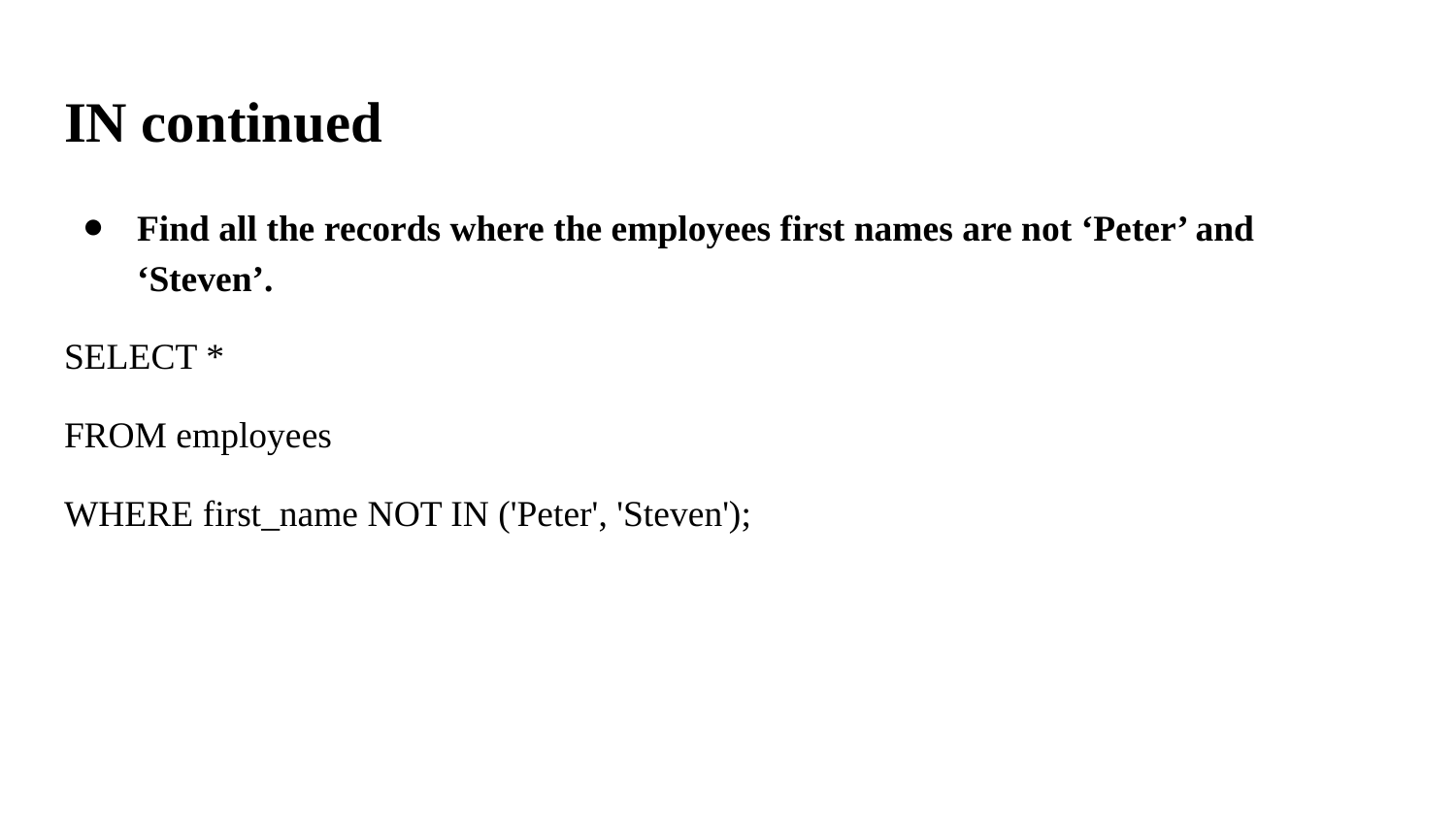

# IN continued
Find all the records where the employees first names are not ‘Peter’ and ‘Steven’.
SELECT *
FROM employees
WHERE first_name NOT IN ('Peter', 'Steven');